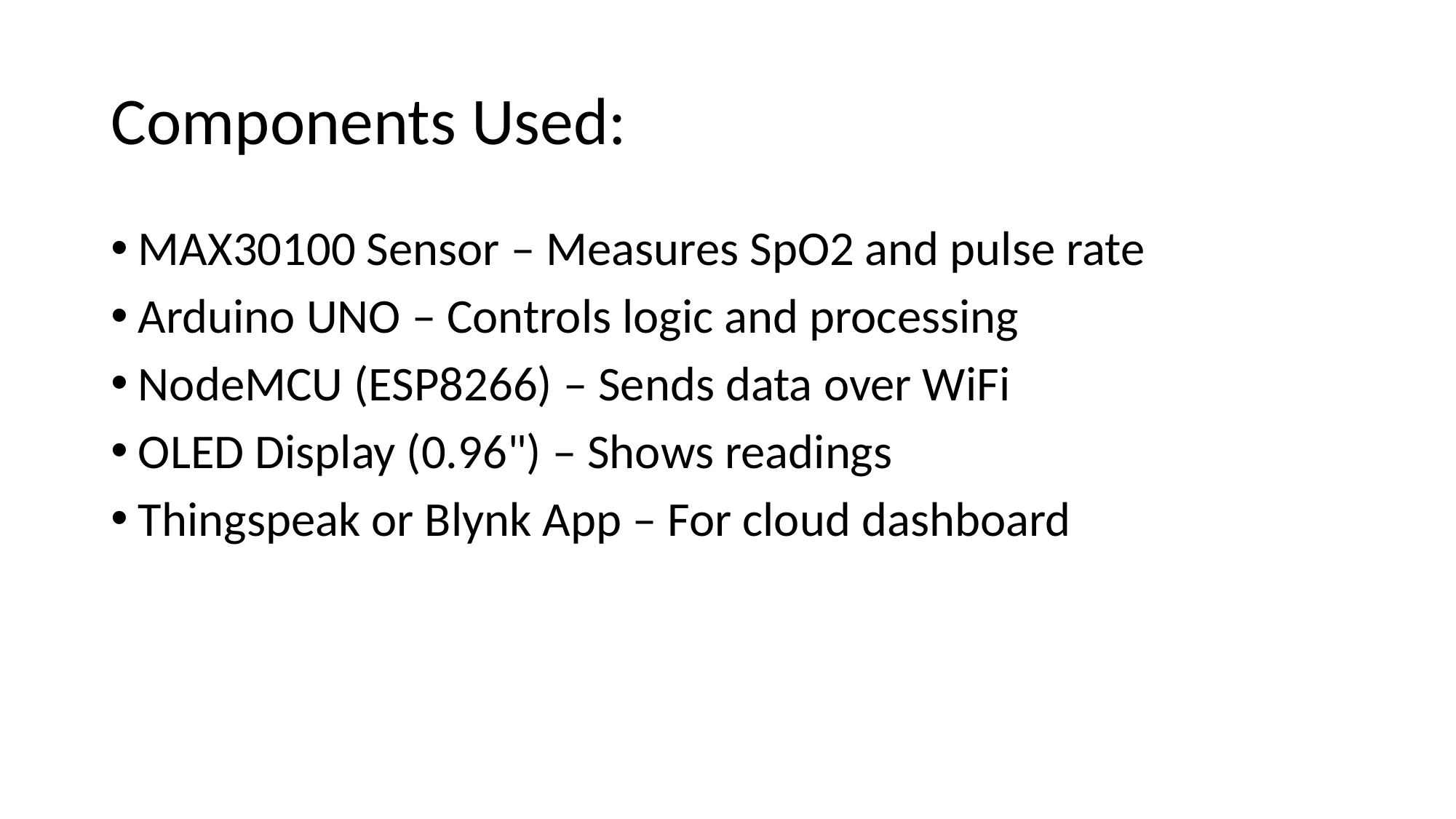

# Components Used:
MAX30100 Sensor – Measures SpO2 and pulse rate
Arduino UNO – Controls logic and processing
NodeMCU (ESP8266) – Sends data over WiFi
OLED Display (0.96") – Shows readings
Thingspeak or Blynk App – For cloud dashboard